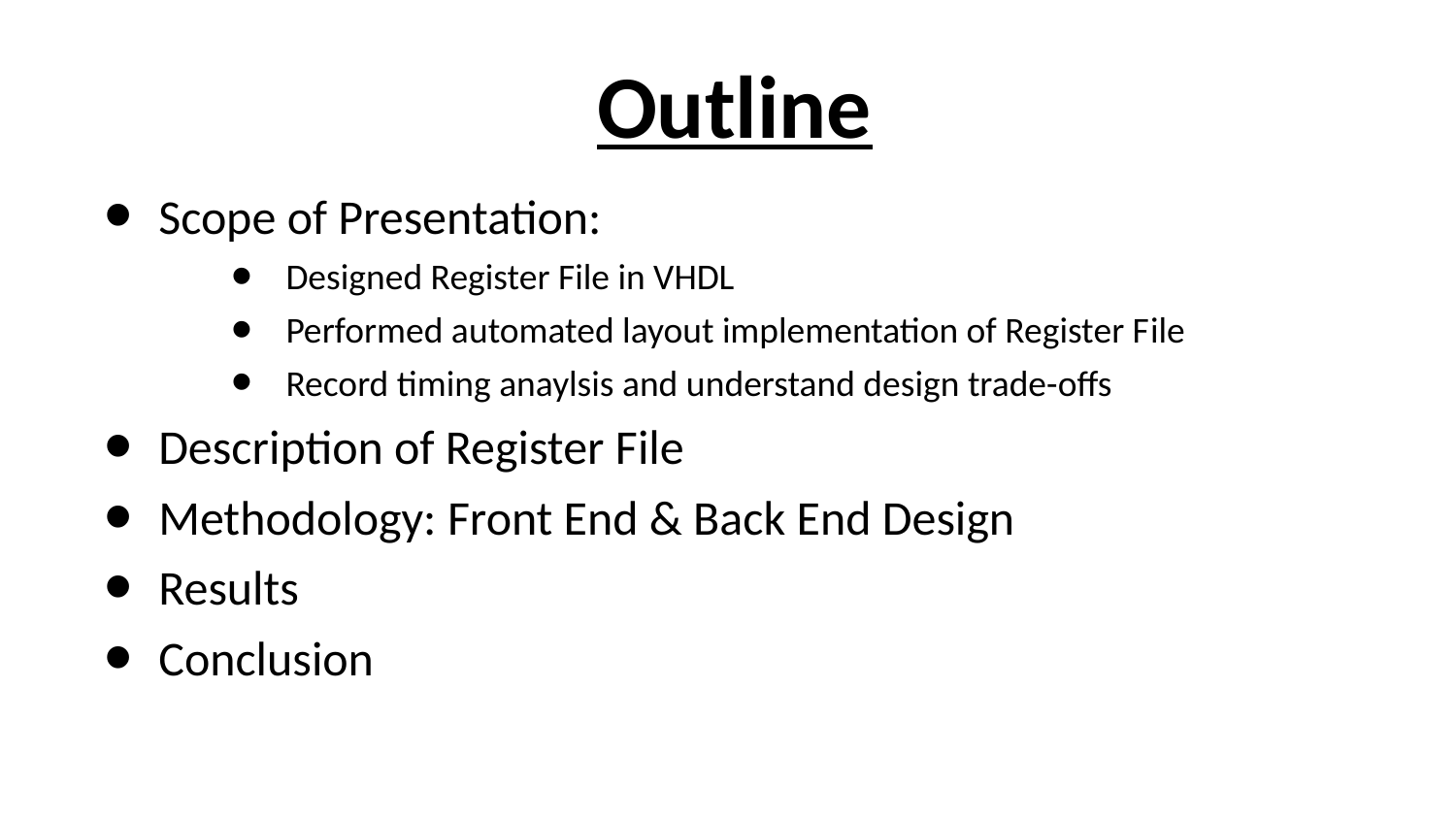

# Outline
Scope of Presentation:
Designed Register File in VHDL
Performed automated layout implementation of Register File
Record timing anaylsis and understand design trade-offs
Description of Register File
Methodology: Front End & Back End Design
Results
Conclusion